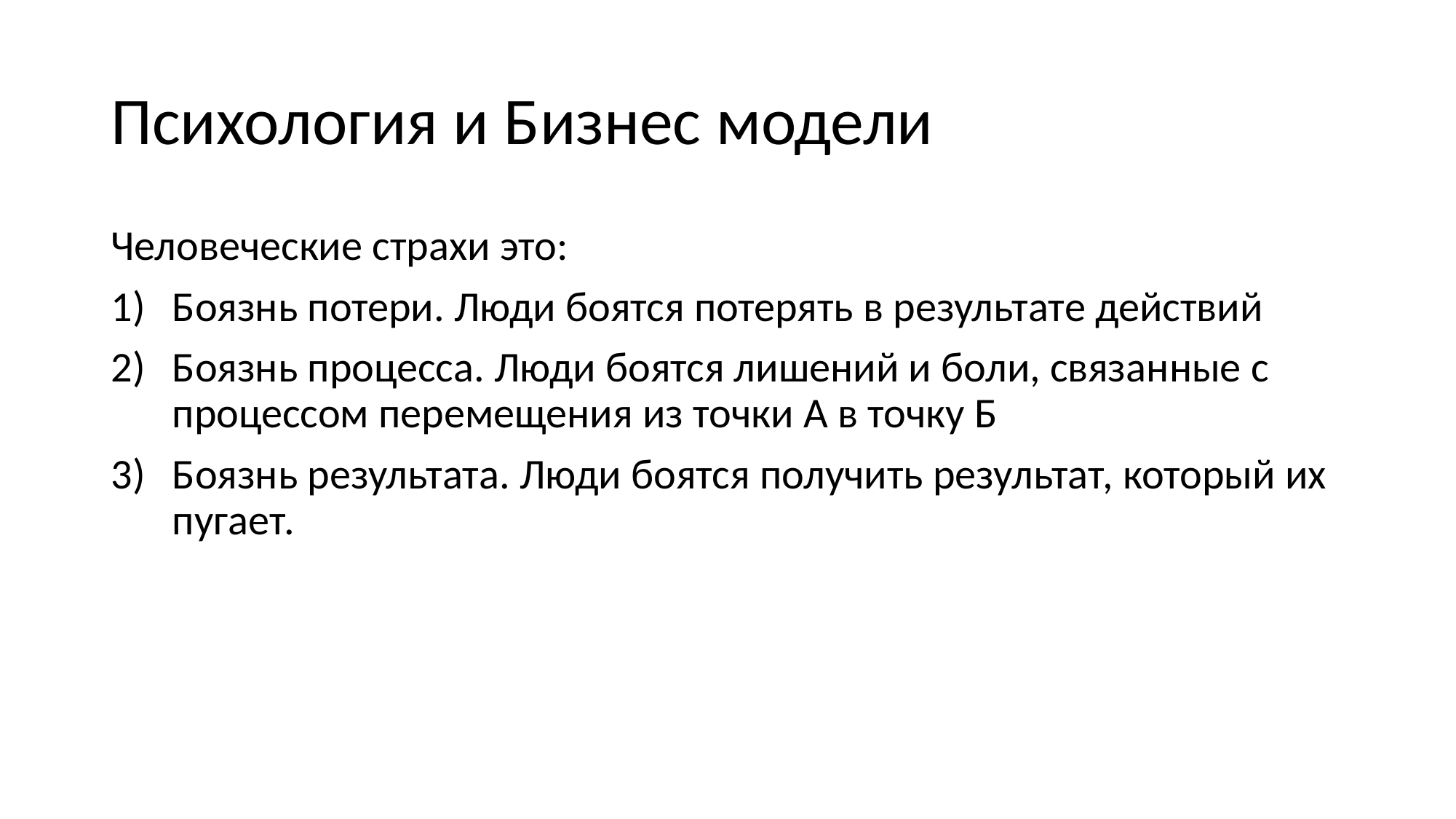

# Психология и Бизнес модели
Человеческие страхи это:
Боязнь потери. Люди боятся потерять в результате действий
Боязнь процесса. Люди боятся лишений и боли, связанные с процессом перемещения из точки А в точку Б
Боязнь результата. Люди боятся получить результат, который их пугает.